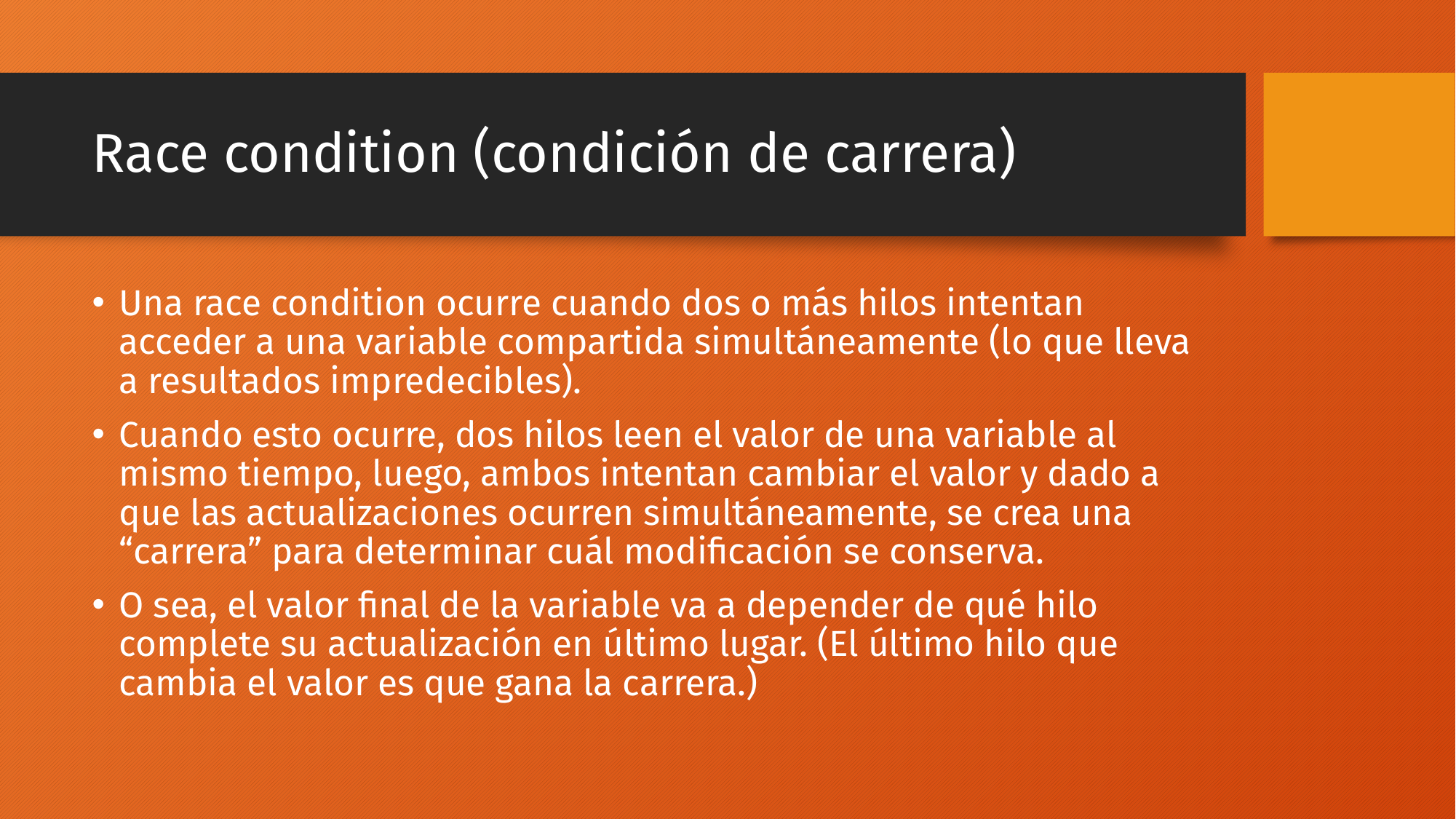

# Race condition (condición de carrera)
Una race condition ocurre cuando dos o más hilos intentan acceder a una variable compartida simultáneamente (lo que lleva a resultados impredecibles).
Cuando esto ocurre, dos hilos leen el valor de una variable al mismo tiempo, luego, ambos intentan cambiar el valor y dado a que las actualizaciones ocurren simultáneamente, se crea una “carrera” para determinar cuál modificación se conserva.
O sea, el valor final de la variable va a depender de qué hilo complete su actualización en último lugar. (El último hilo que cambia el valor es que gana la carrera.)